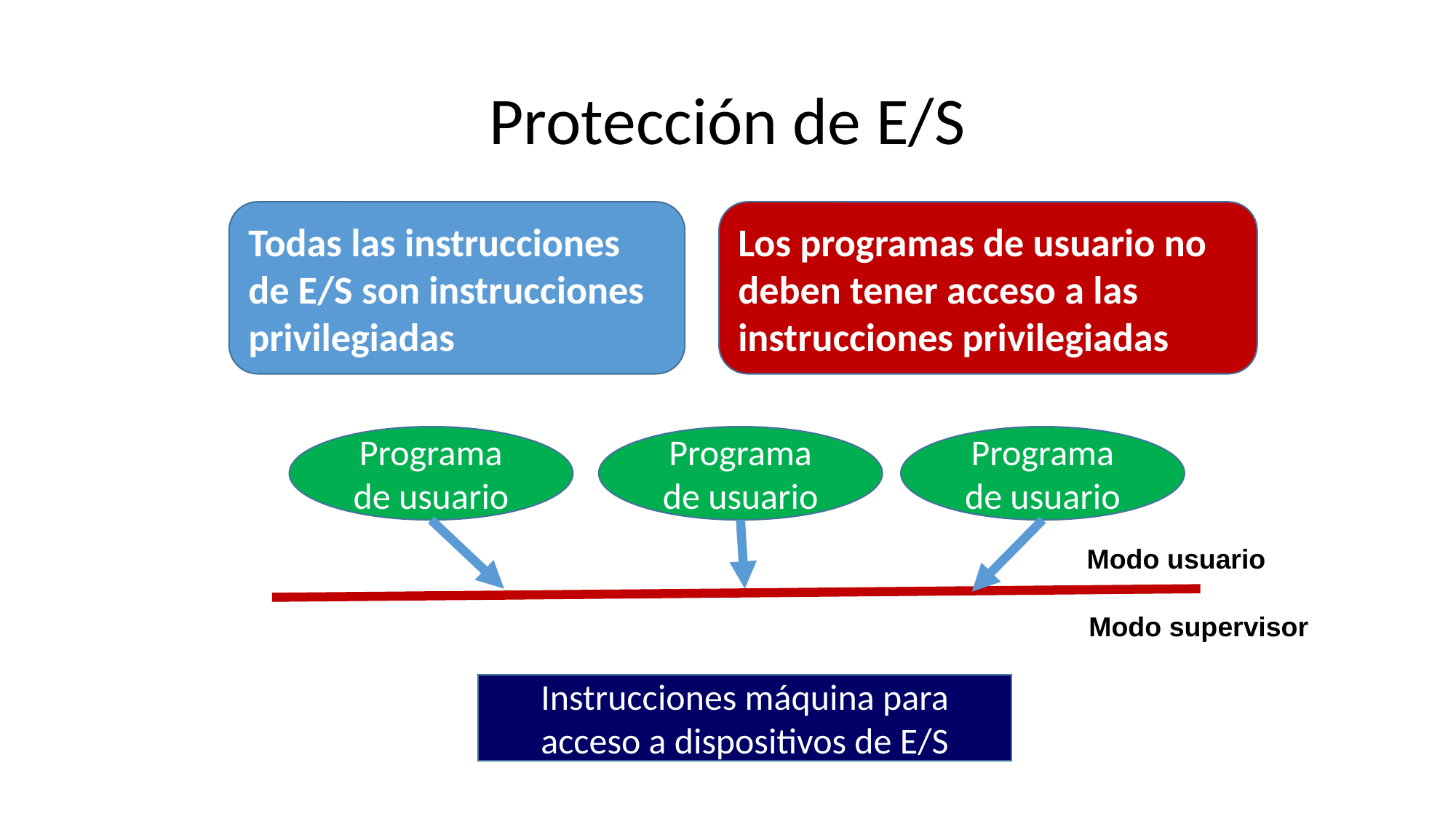

# Protección de E/S
Los programas de usuario no deben tener acceso a las instrucciones privilegiadas
Todas las instrucciones de E/S son instrucciones privilegiadas
Programa de usuario
Programa de usuario
Programa de usuario
Modo usuario
Modo supervisor
Instrucciones máquina para acceso a dispositivos de E/S